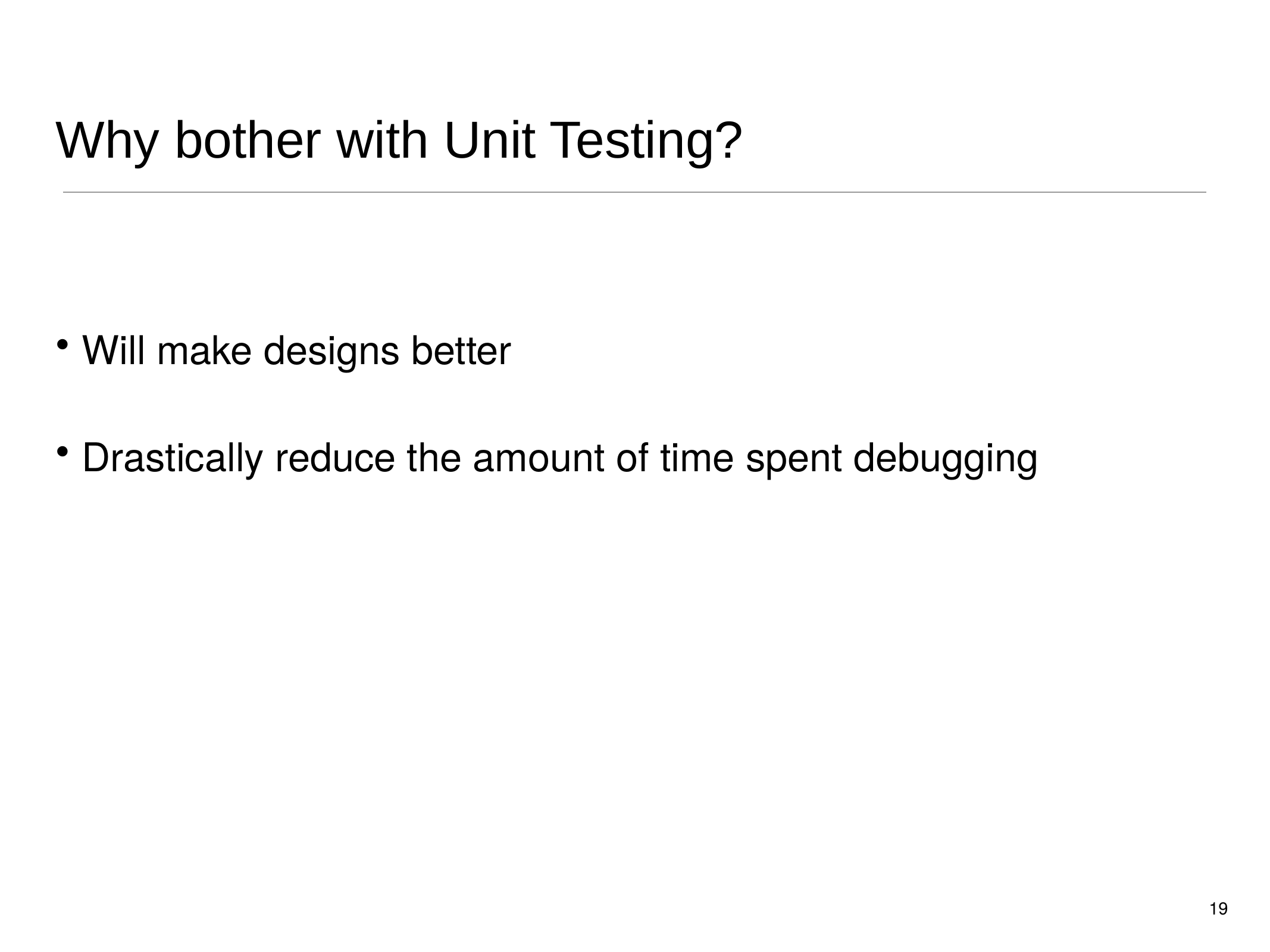

# Why bother with Unit Testing?

Will make designs better
Drastically reduce the amount of time spent debugging
19